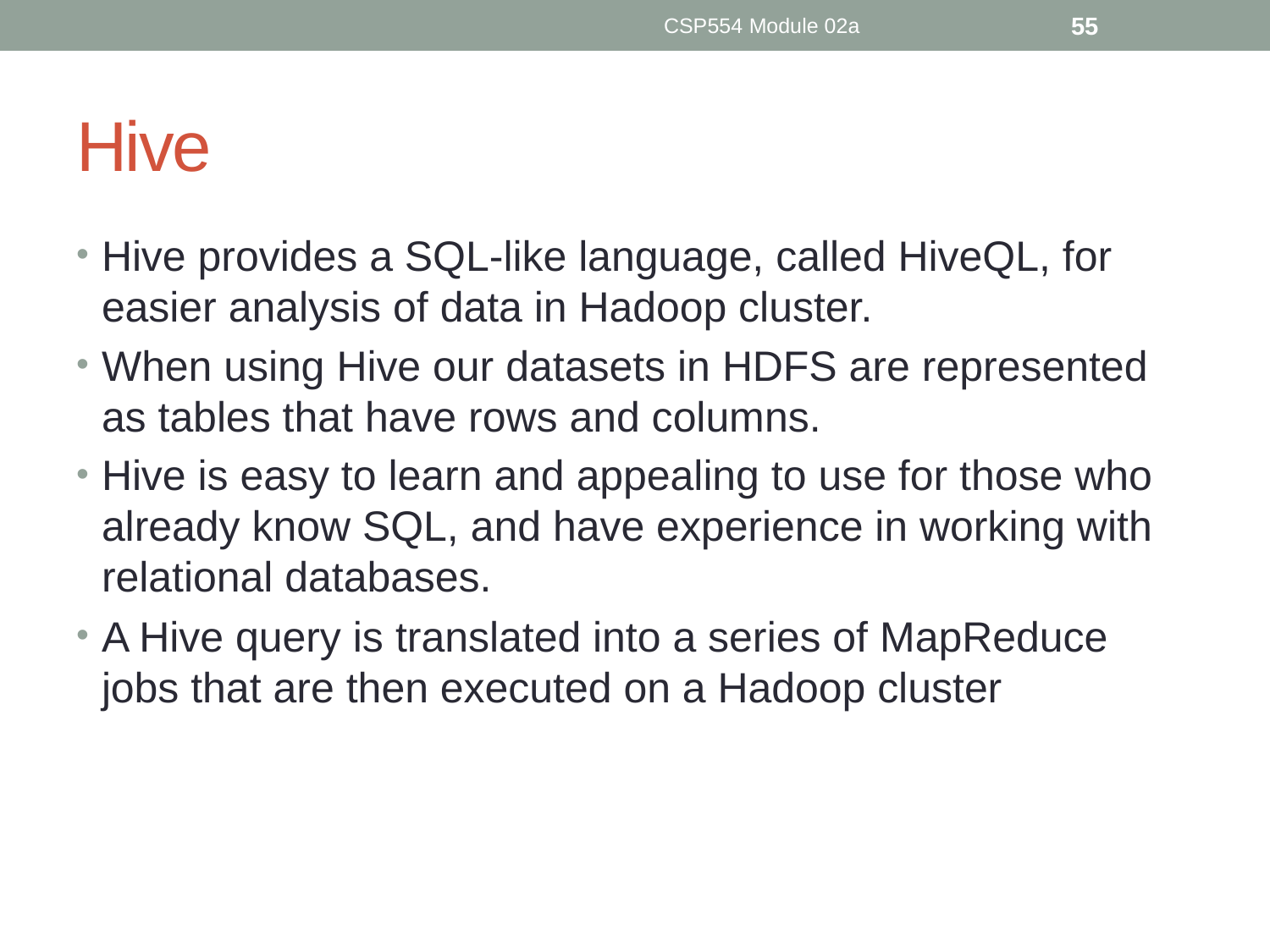

CSP554 Module 02a
55
# Hive
Hive provides a SQL-like language, called HiveQL, for easier analysis of data in Hadoop cluster.
When using Hive our datasets in HDFS are represented as tables that have rows and columns.
Hive is easy to learn and appealing to use for those who already know SQL, and have experience in working with relational databases.
A Hive query is translated into a series of MapReduce jobs that are then executed on a Hadoop cluster